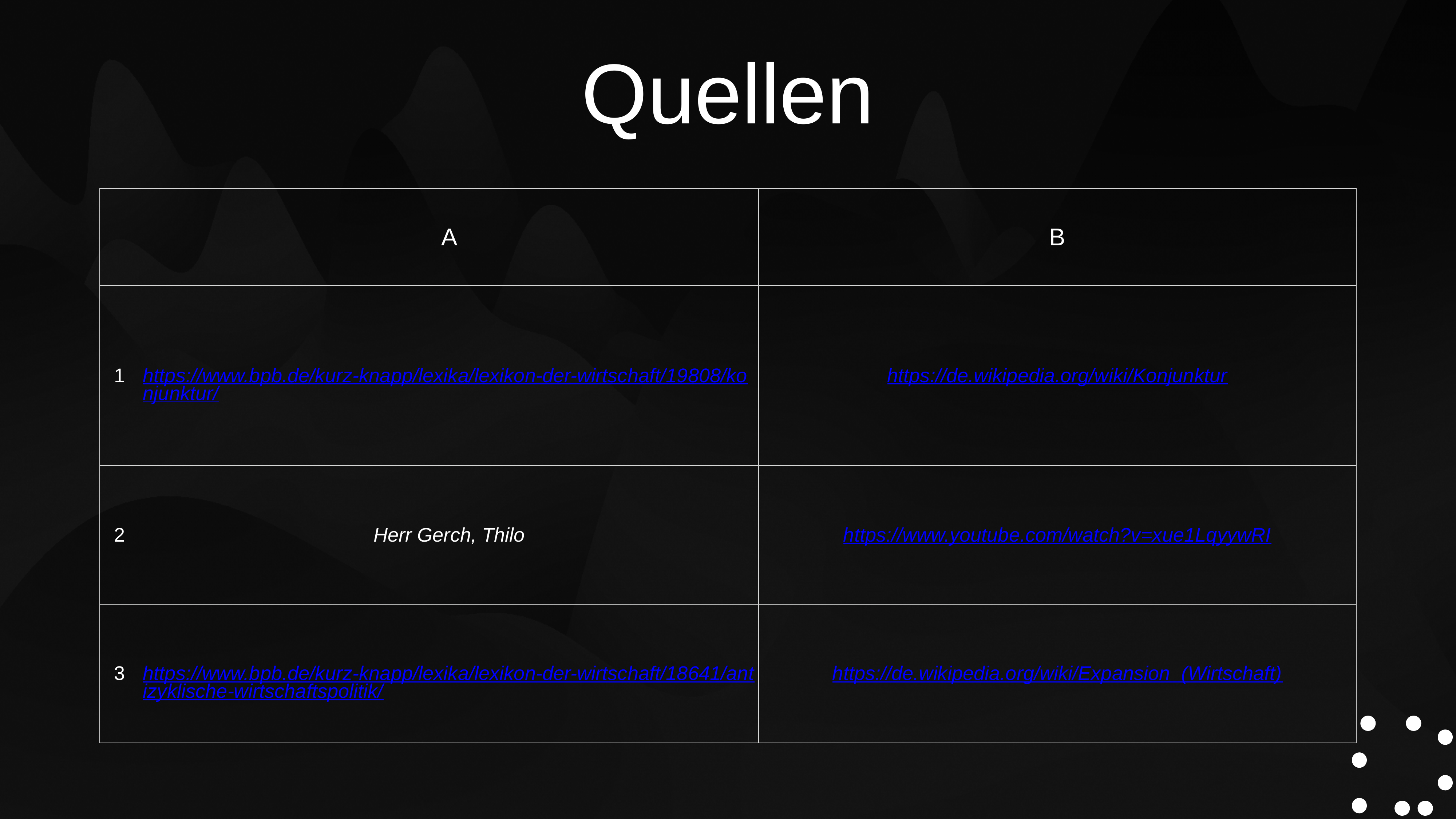

# Quellen
|  | A | B |
| --- | --- | --- |
| 1 | https://www.bpb.de/kurz-knapp/lexika/lexikon-der-wirtschaft/19808/konjunktur/ | https://de.wikipedia.org/wiki/Konjunktur |
| 2 | Herr Gerch, Thilo | https://www.youtube.com/watch?v=xue1LqyywRI |
| 3 | https://www.bpb.de/kurz-knapp/lexika/lexikon-der-wirtschaft/18641/antizyklische-wirtschaftspolitik/ | https://de.wikipedia.org/wiki/Expansion\_(Wirtschaft) |
13